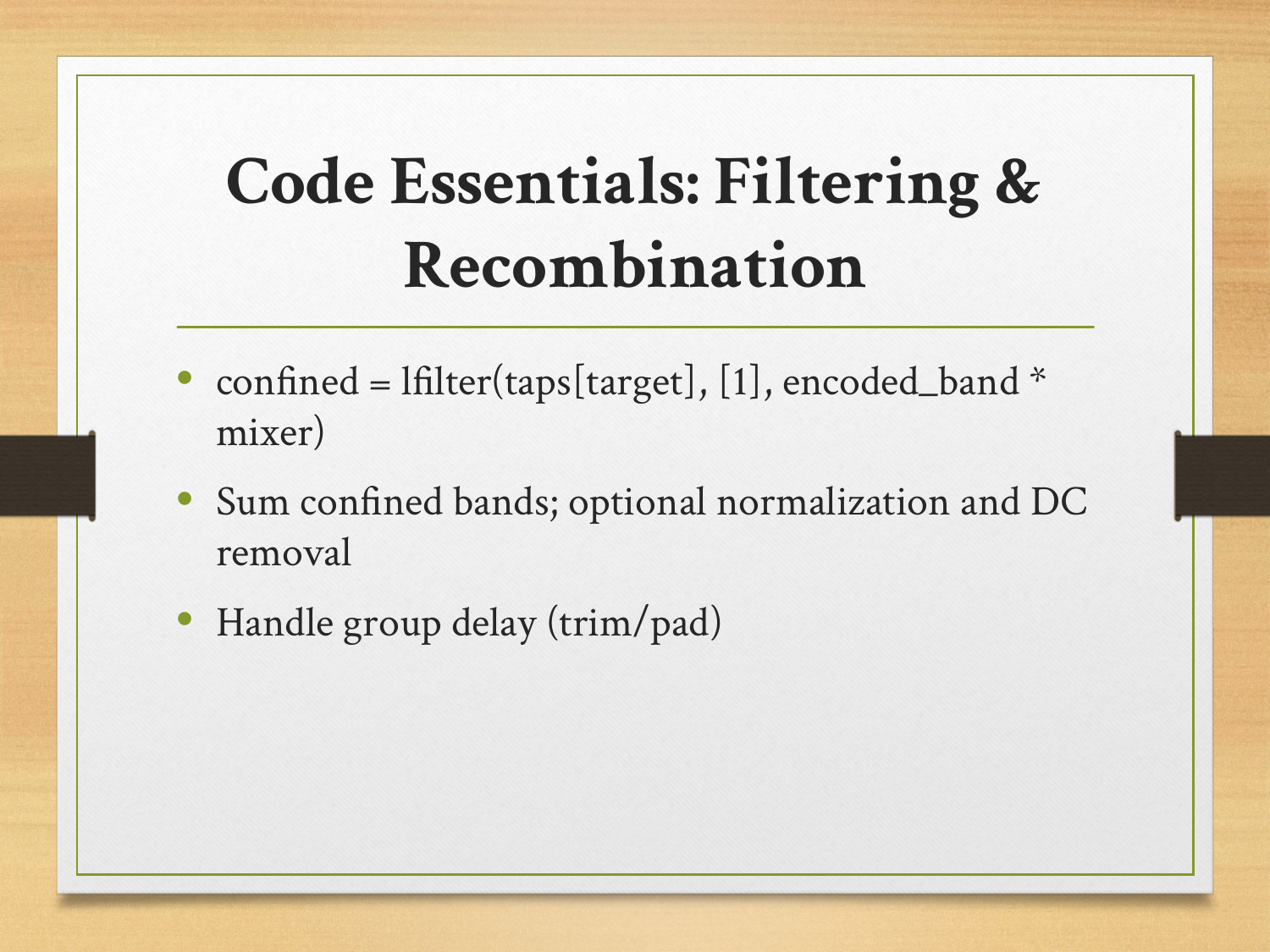

# Code Essentials: Filtering & Recombination
confined = lfilter(taps[target], [1], encoded_band * mixer)
Sum confined bands; optional normalization and DC removal
Handle group delay (trim/pad)